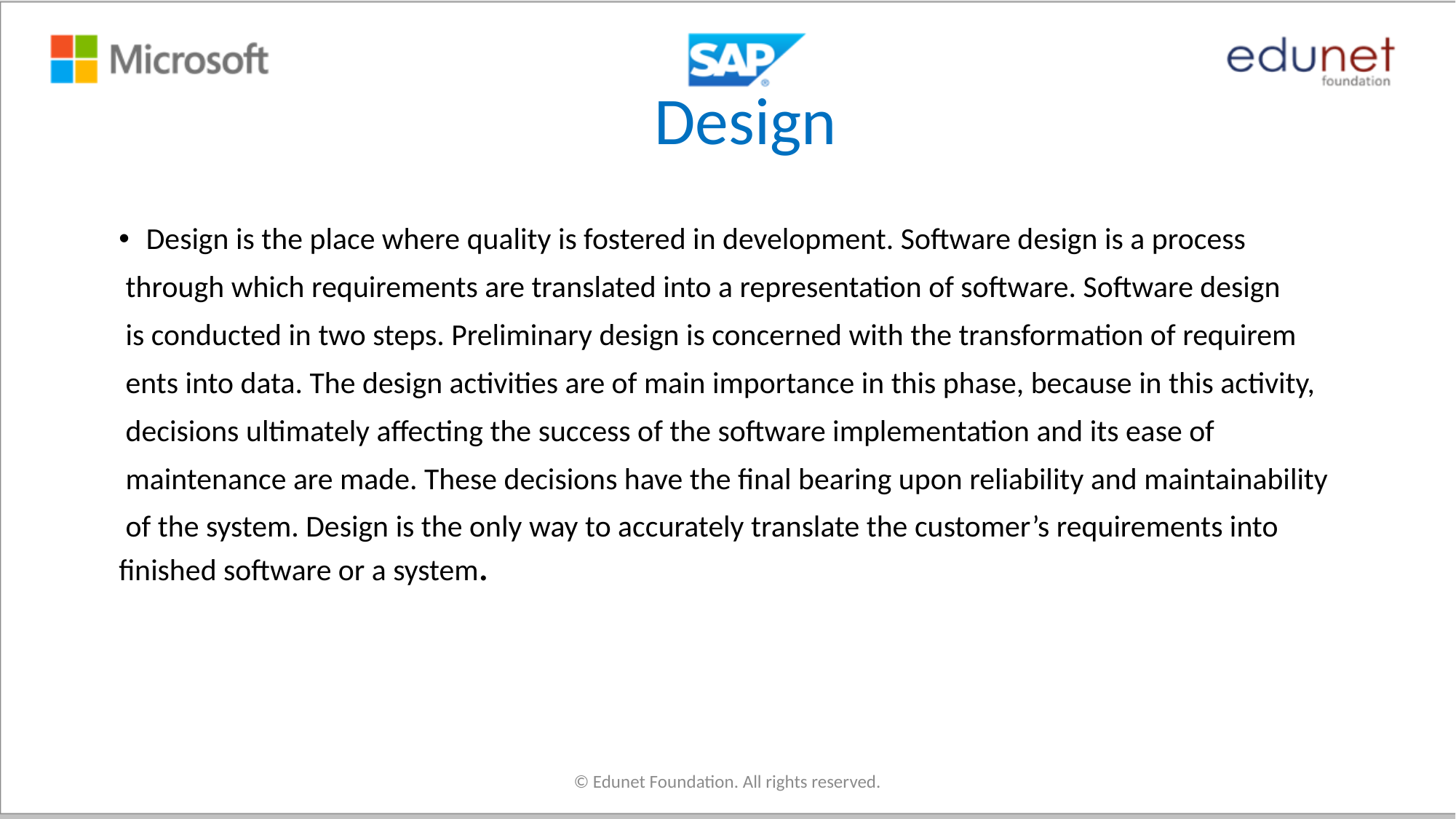

# Design
Design is the place where quality is fostered in development. Software design is a process
 through which requirements are translated into a representation of software. Software design
 is conducted in two steps. Preliminary design is concerned with the transformation of requirem
 ents into data. The design activities are of main importance in this phase, because in this activity,
 decisions ultimately affecting the success of the software implementation and its ease of
 maintenance are made. These decisions have the final bearing upon reliability and maintainability
 of the system. Design is the only way to accurately translate the customer’s requirements into  finished software or a system.
© Edunet Foundation. All rights reserved.